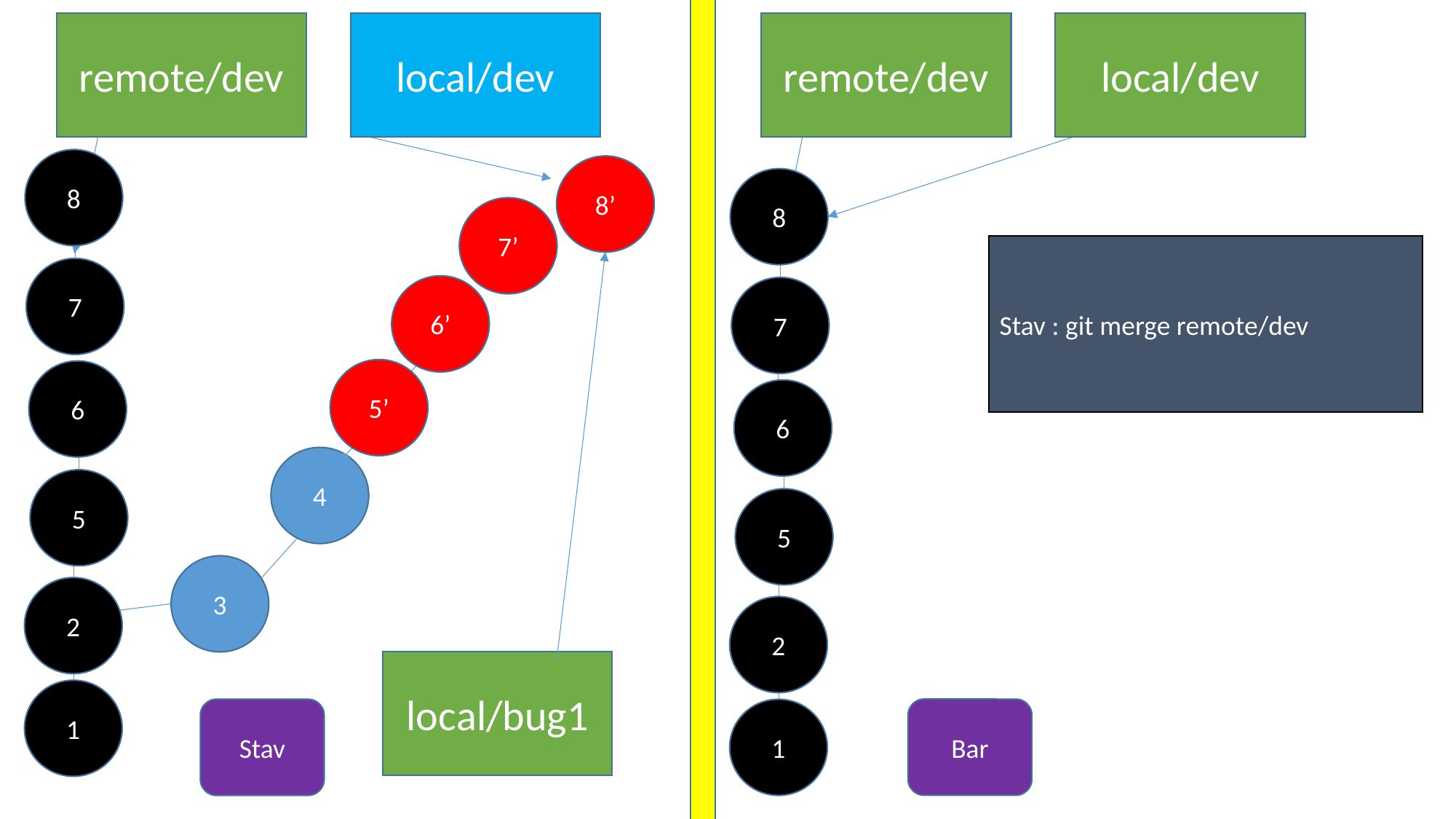

remote/dev
local/dev
remote/dev
local/dev
8
8’
8
7’
Stav : git merge remote/dev
7
6’
7
5’
6
6
4
5
5
3
2
2
local/bug1
1
Bar
Stav
1